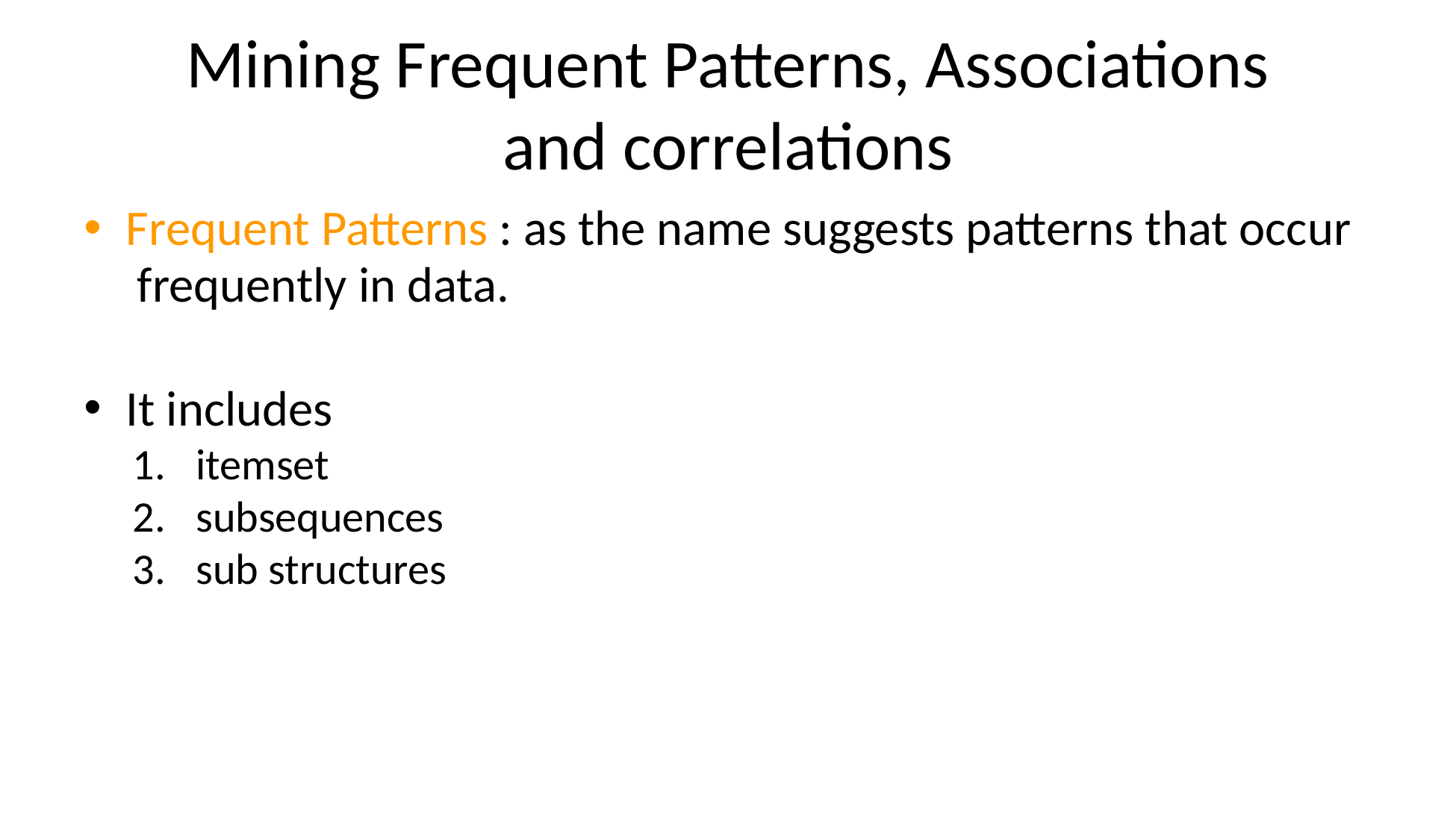

# Mining Frequent Patterns, Associations and correlations
Frequent Patterns : as the name suggests patterns that occur  frequently in data.

It includes
itemset
subsequences
sub structures